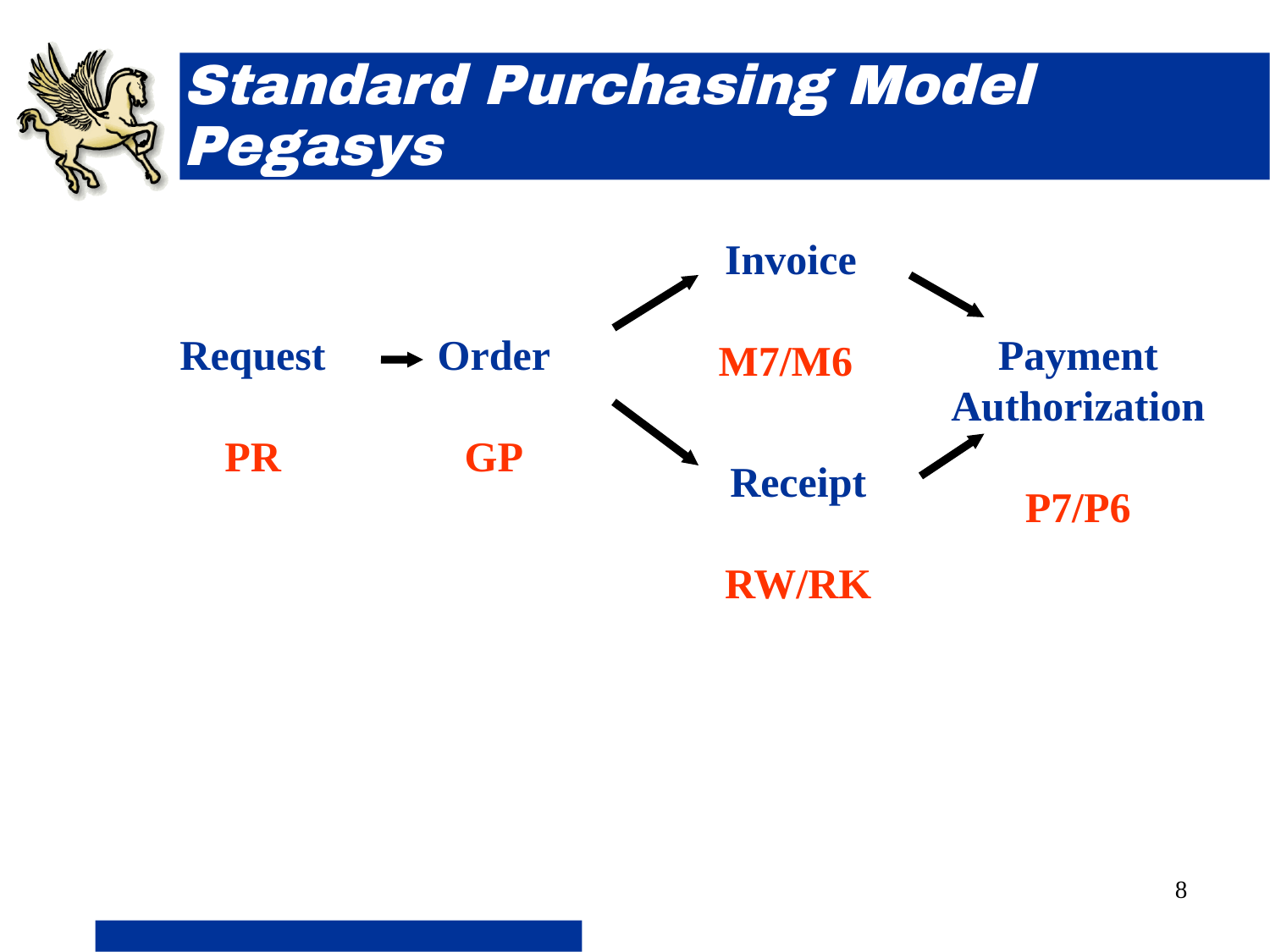

# Standard Purchasing Model Pegasys
 Invoice

M7/M6

Payment
Authorization

P7/P6

Request

PR

Order

GP

Receipt

RW/RK

8